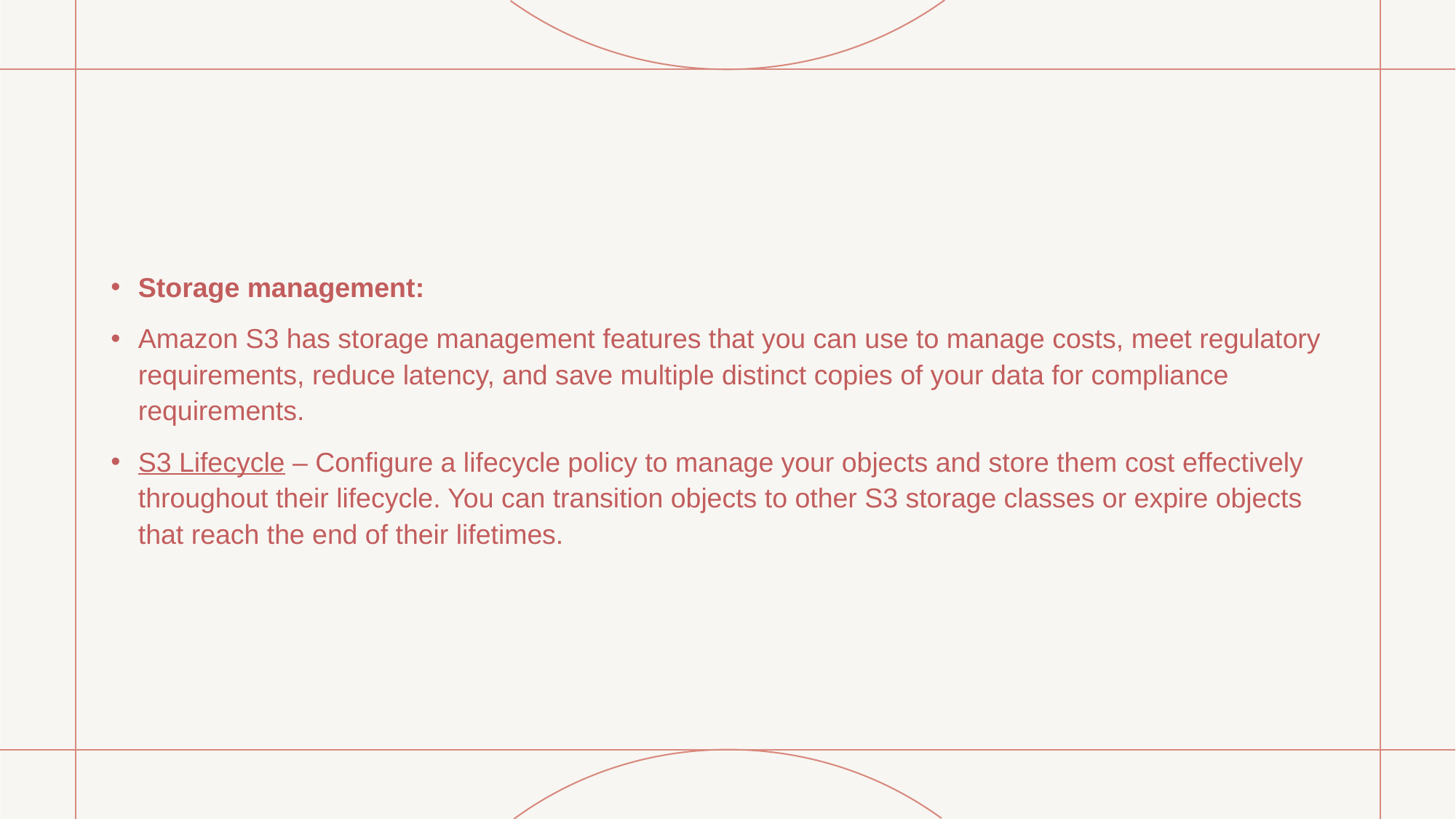

#
Storage management:
Amazon S3 has storage management features that you can use to manage costs, meet regulatory requirements, reduce latency, and save multiple distinct copies of your data for compliance requirements.
S3 Lifecycle – Configure a lifecycle policy to manage your objects and store them cost effectively throughout their lifecycle. You can transition objects to other S3 storage classes or expire objects that reach the end of their lifetimes.